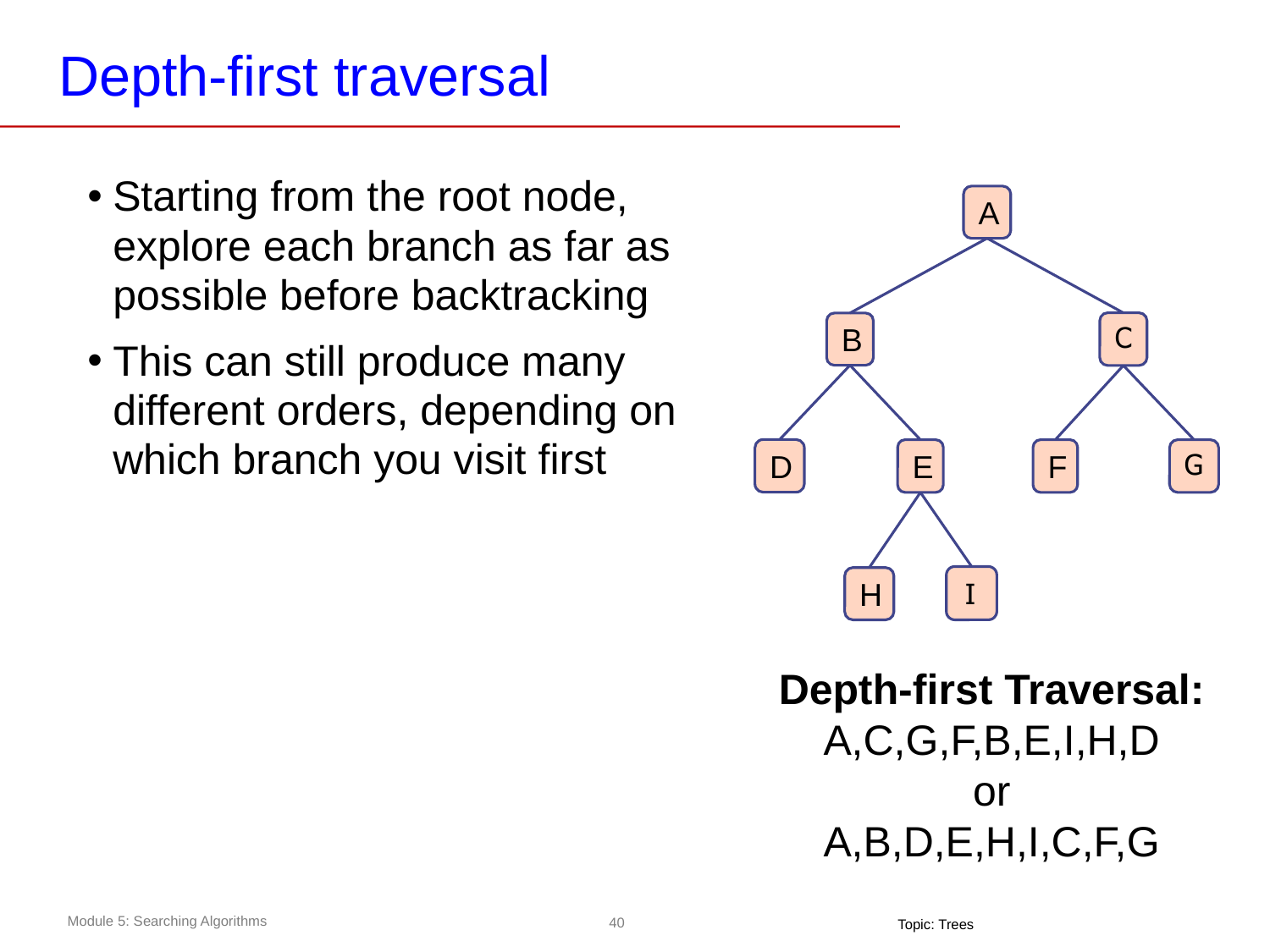

# Depth-first traversal
Starting from the root node, explore each branch as far as possible before backtracking
This can still produce many different orders, depending on which branch you visit first
A

C
B

D

E

F

G

I
H

Depth-first Traversal: A,C,G,F,B,E,I,H,D
or
A,B,D,E,H,I,C,F,G
Topic: Trees